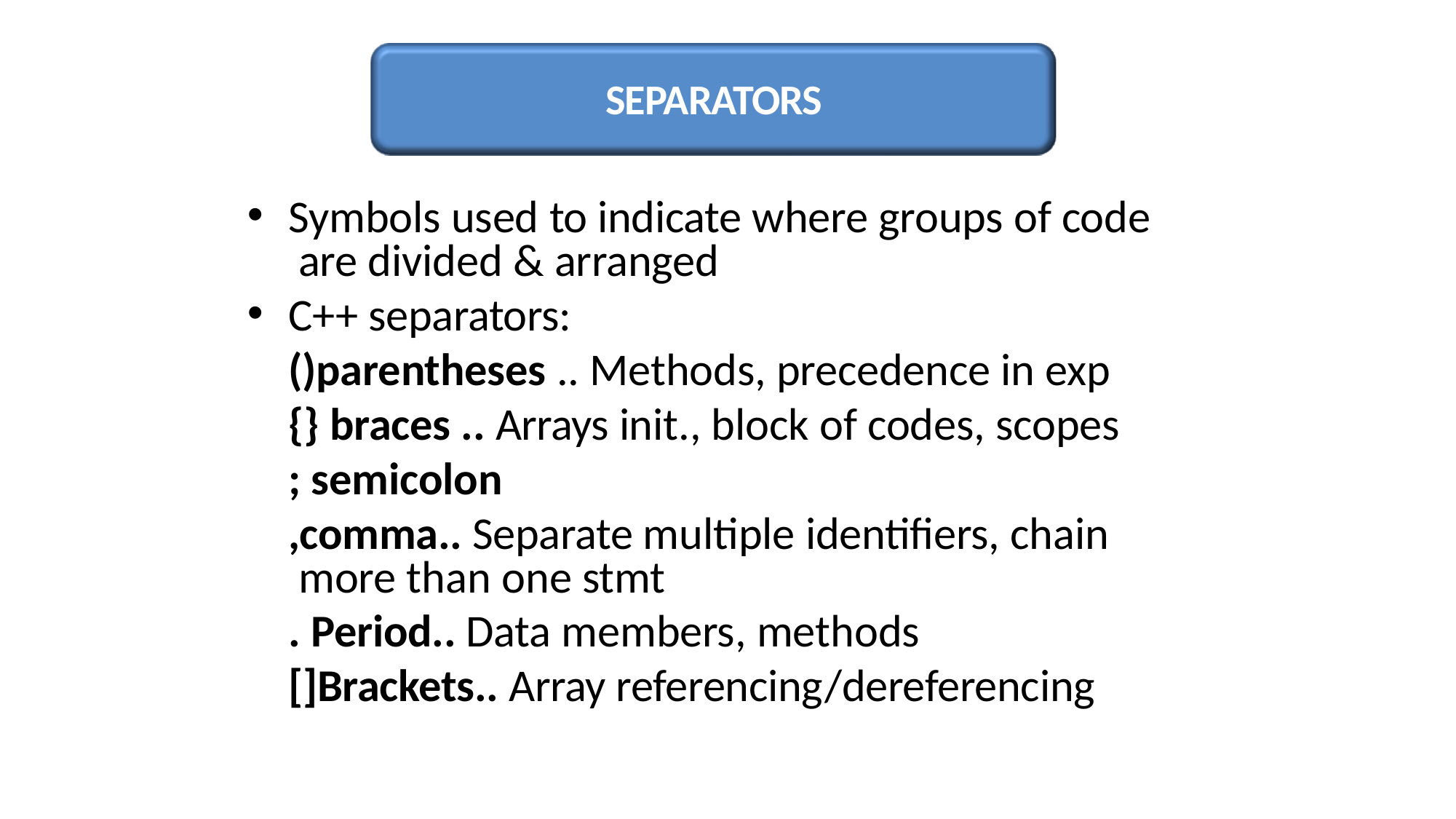

SEPARATORS

Symbols used to indicate where groups of code  are divided & arranged
C++ separators:
()parentheses .. Methods, precedence in exp
{} braces .. Arrays init., block of codes, scopes
; semicolon
,comma.. Separate multiple identifiers, chain  more than one stmt
. Period.. Data members, methods
[]Brackets.. Array referencing/dereferencing